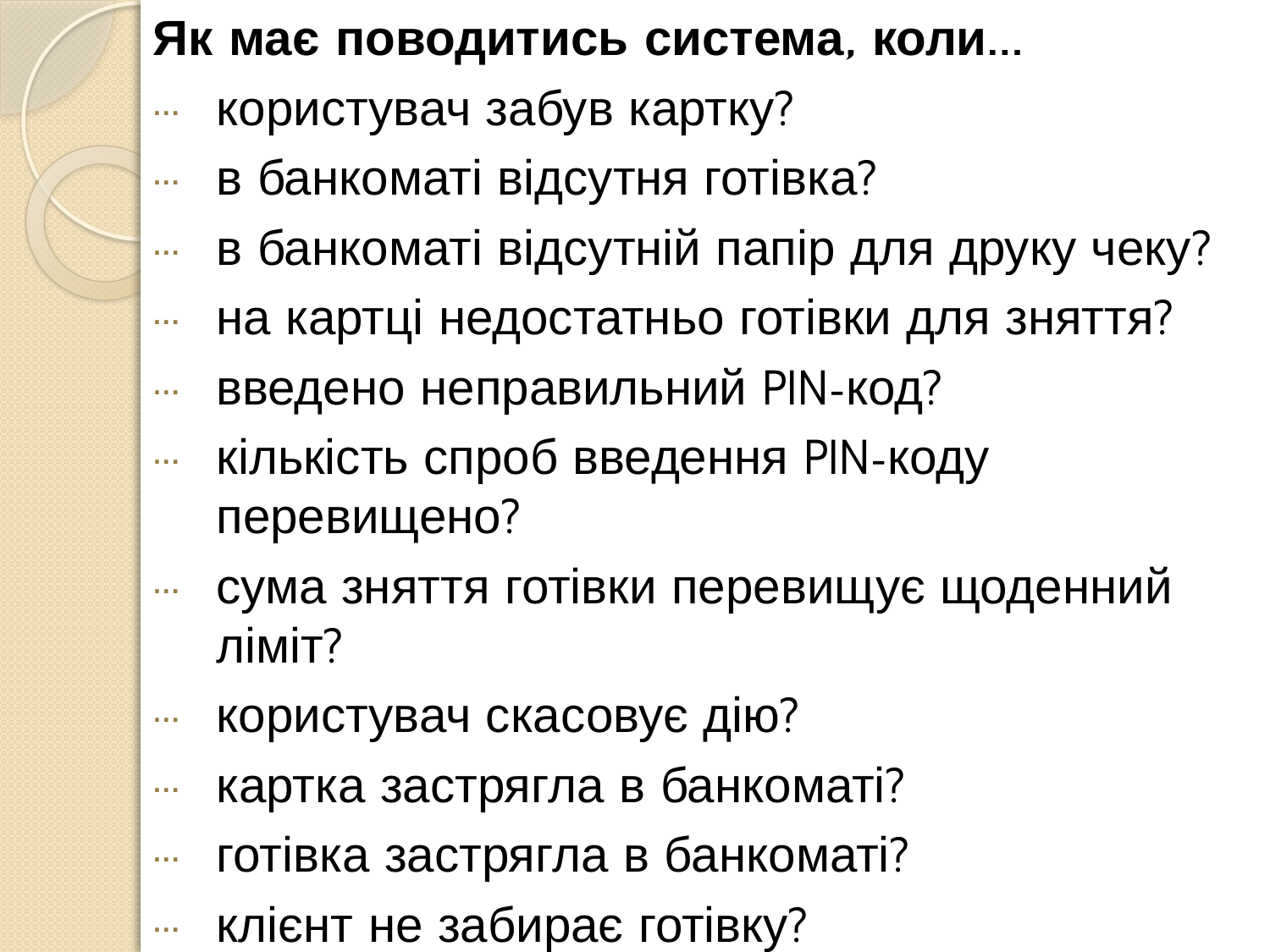

Як має поводитись система, коли…
користувач забув картку?
в банкоматі відсутня готівка?
в банкоматі відсутній папір для друку чеку?
на картці недостатньо готівки для зняття?
введено неправильний PIN-код?
кількість спроб введення PIN-коду перевищено?
сума зняття готівки перевищує щоденний ліміт?
користувач скасовує дію?
картка застрягла в банкоматі?
готівка застрягла в банкоматі?
клієнт не забирає готівку?